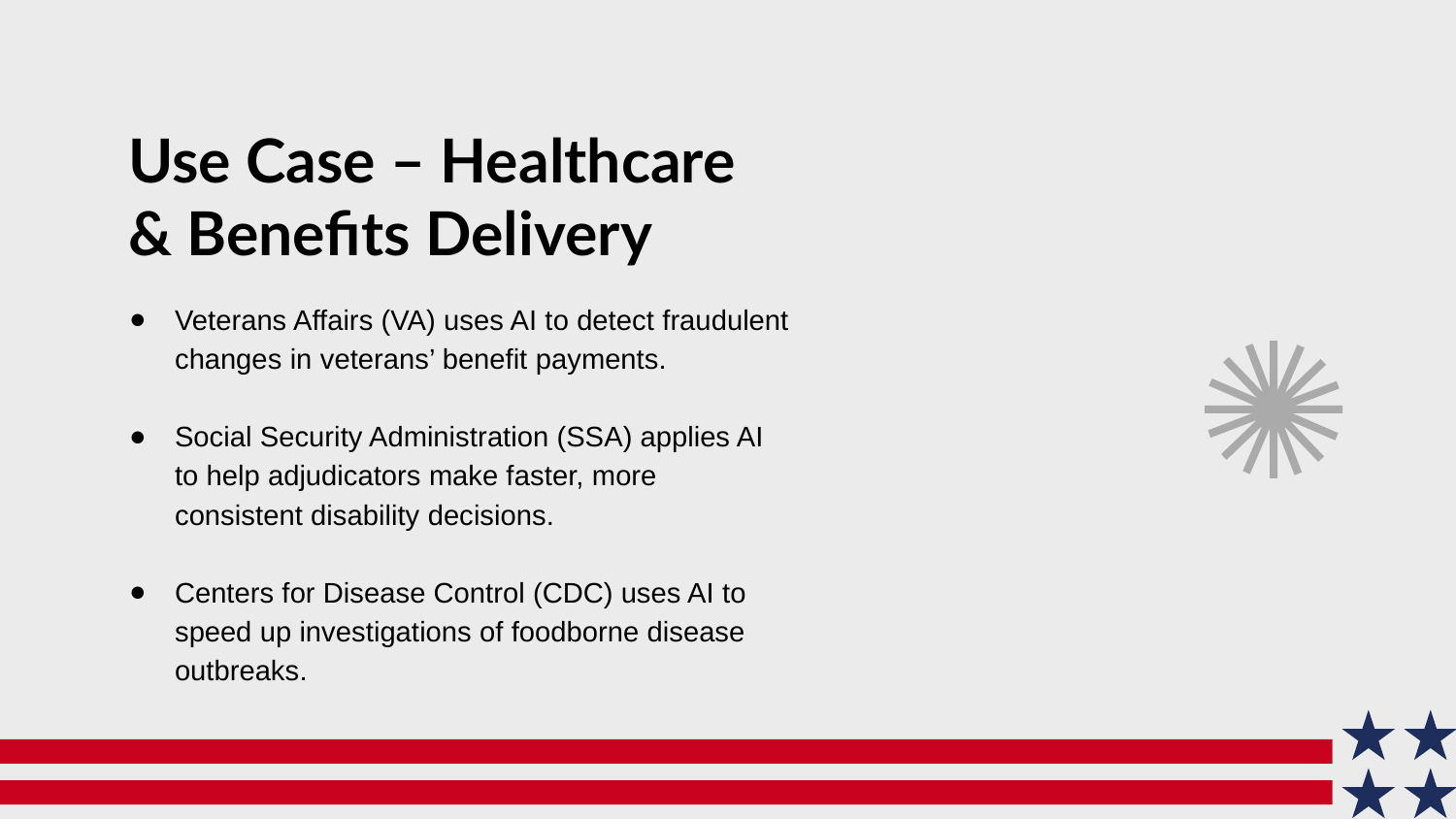

# Use Case – Healthcare & Benefits Delivery
Veterans Affairs (VA) uses AI to detect fraudulent changes in veterans’ benefit payments.

Social Security Administration (SSA) applies AI to help adjudicators make faster, more consistent disability decisions.

Centers for Disease Control (CDC) uses AI to speed up investigations of foodborne disease outbreaks.